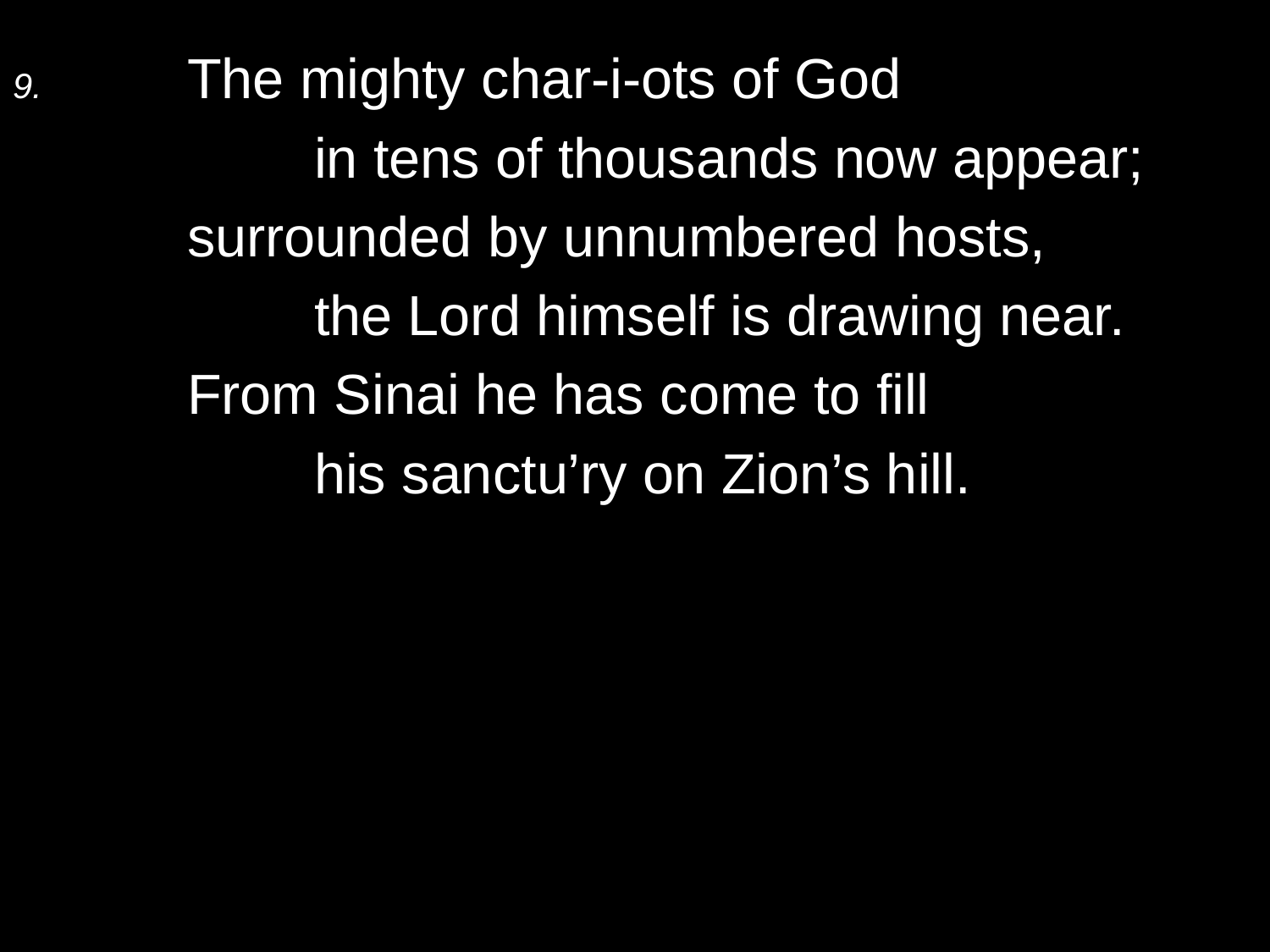

9.	The mighty char-i-ots of God
		in tens of thousands now appear;
	surrounded by unnumbered hosts,
		the Lord himself is drawing near.
	From Sinai he has come to fill
		his sanctu’ry on Zion’s hill.